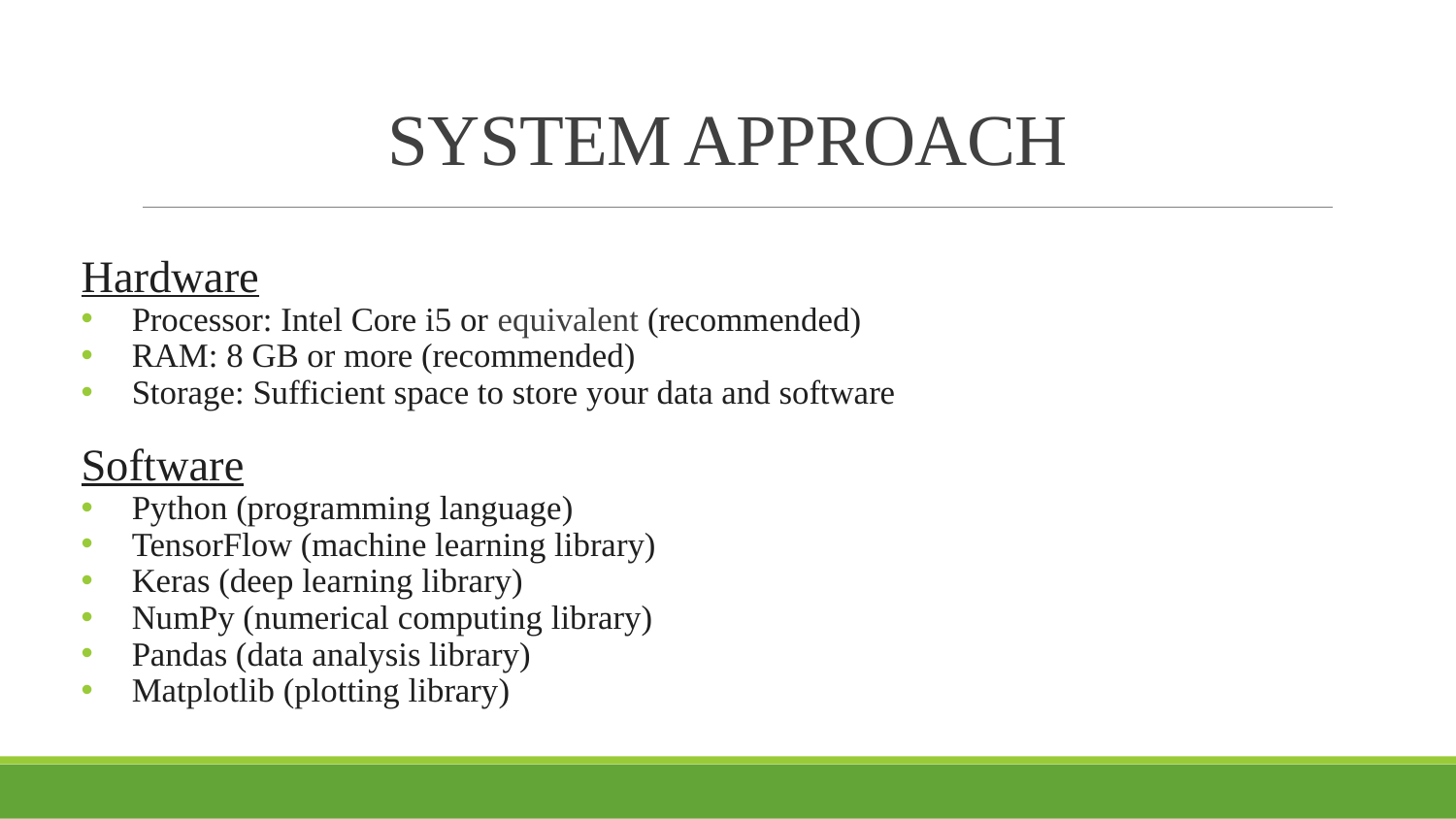

# SYSTEM APPROACH

Hardware
Processor: Intel Core i5 or equivalent (recommended)
RAM: 8 GB or more (recommended)
Storage: Sufficient space to store your data and software

Software
Python (programming language)
TensorFlow (machine learning library)
Keras (deep learning library)
NumPy (numerical computing library)
Pandas (data analysis library)
Matplotlib (plotting library)